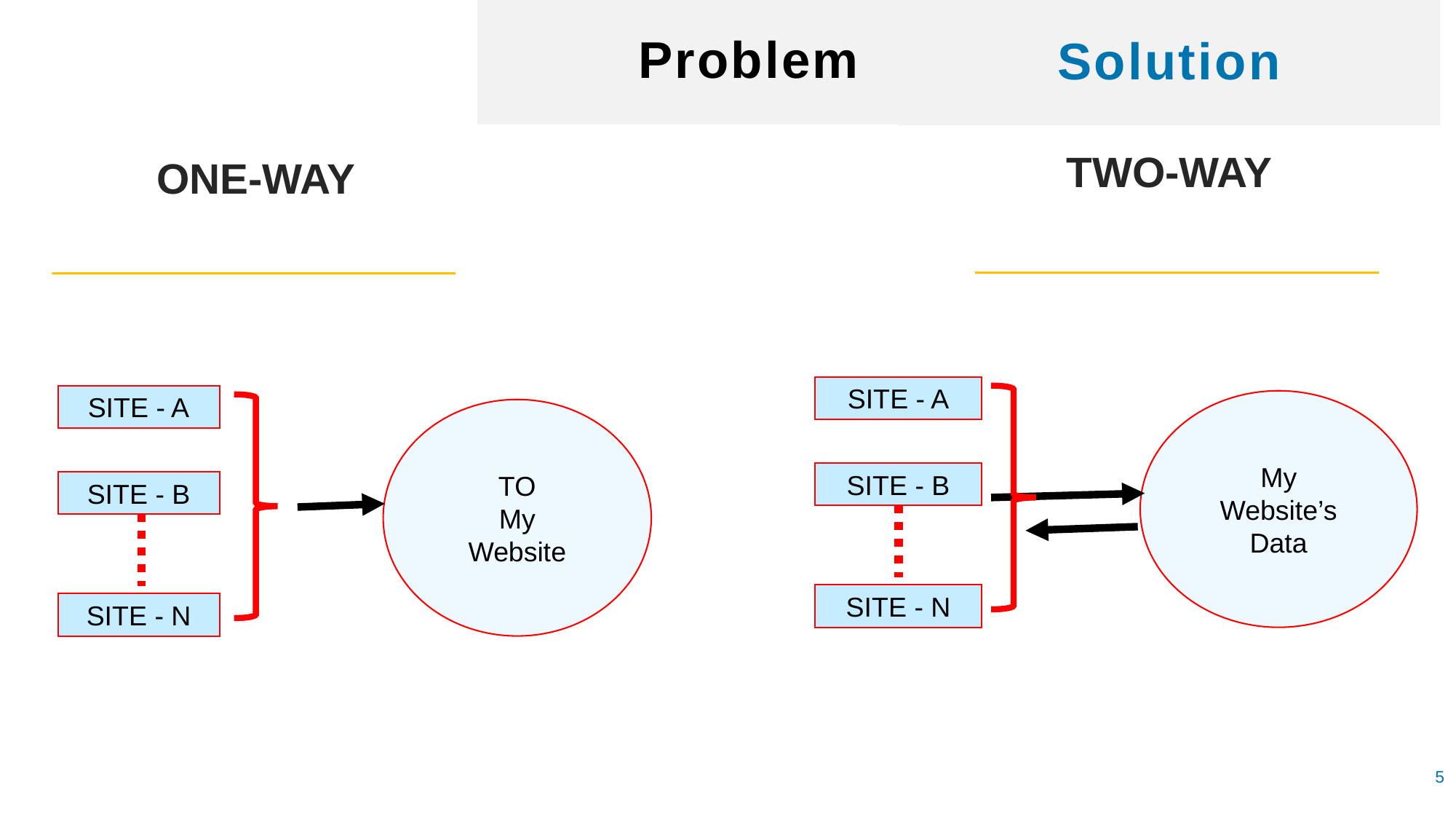

Solution
# Problem
TWO-WAY

ONE-WAY

SITE - A
SITE - A

My
Website’s
Data

TO
My
Website
SITE - B
SITE - B
SITE - N
SITE - N
5